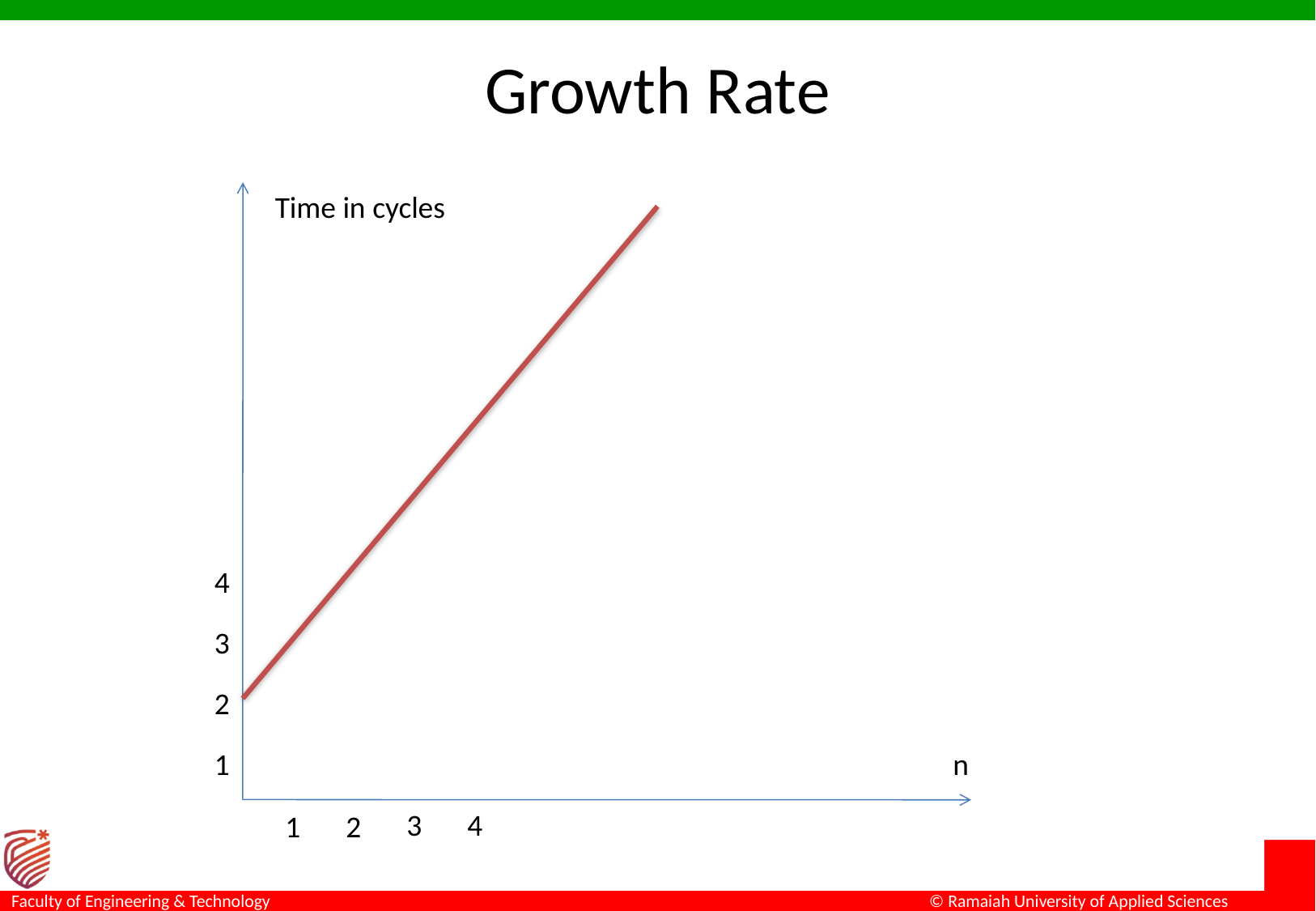

# Growth Rate
Time in cycles
4
3
2
1
n
3
4
1
2